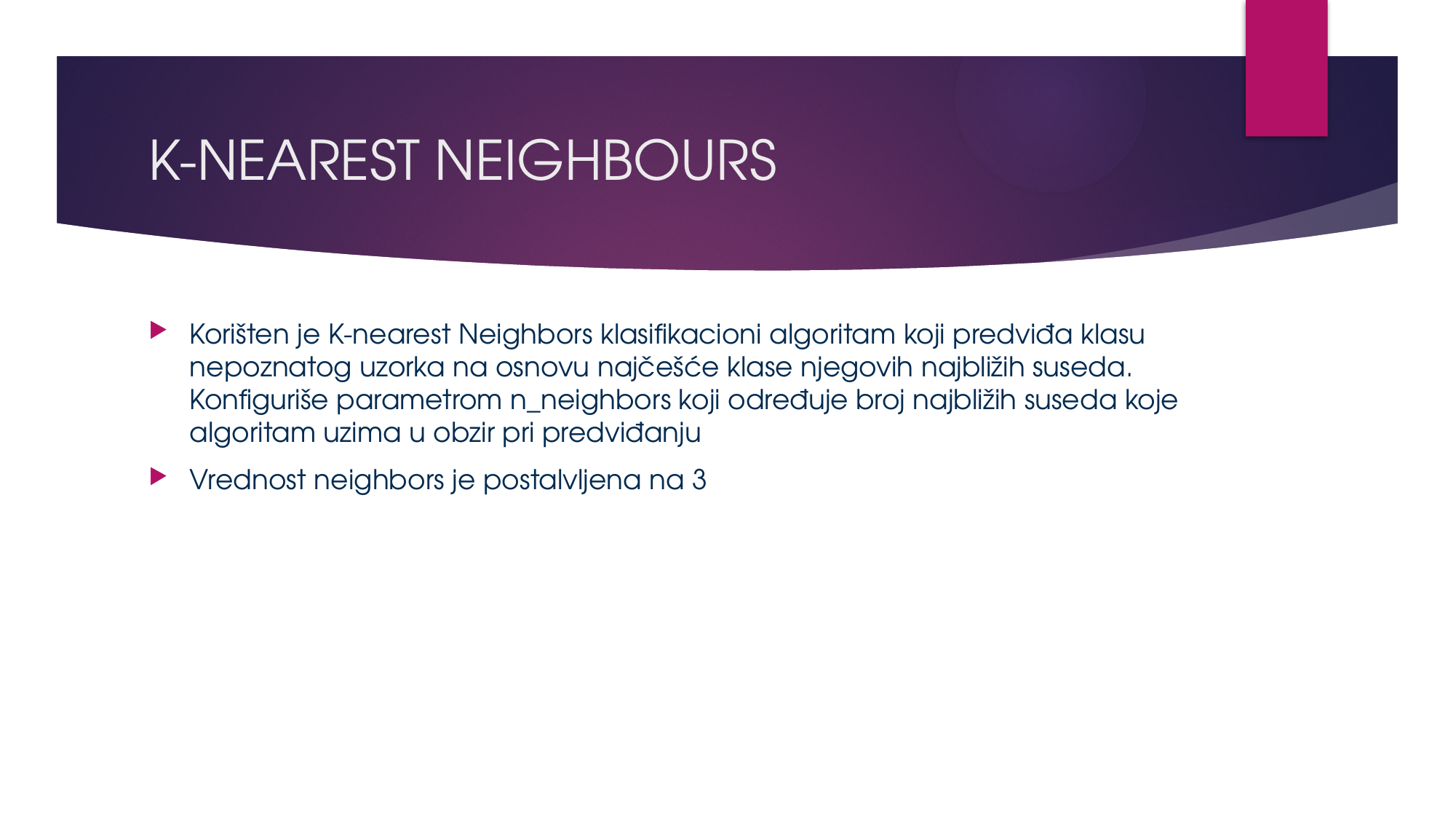

# K-NEAREST NEIGHBOURS
Korišten je K-nearest Neighbors klasifikacioni algoritam koji predviđa klasu nepoznatog uzorka na osnovu najčešće klase njegovih najbližih suseda. Konfiguriše parametrom n_neighbors koji određuje broj najbližih suseda koje algoritam uzima u obzir pri predviđanju
Vrednost neighbors je postalvljena na 3